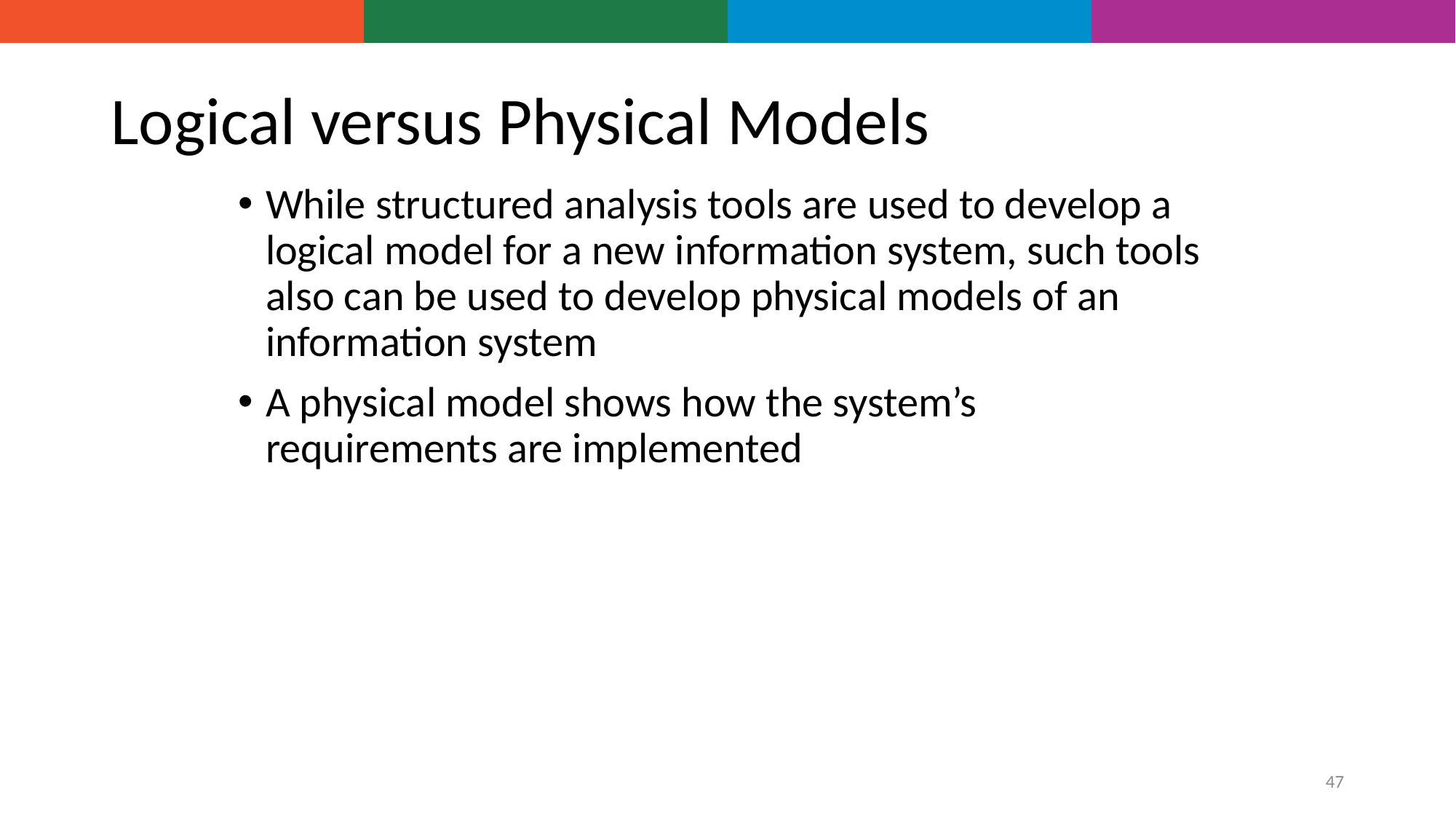

# Logical versus Physical Models
While structured analysis tools are used to develop a logical model for a new information system, such tools also can be used to develop physical models of an information system
A physical model shows how the system’s requirements are implemented

47